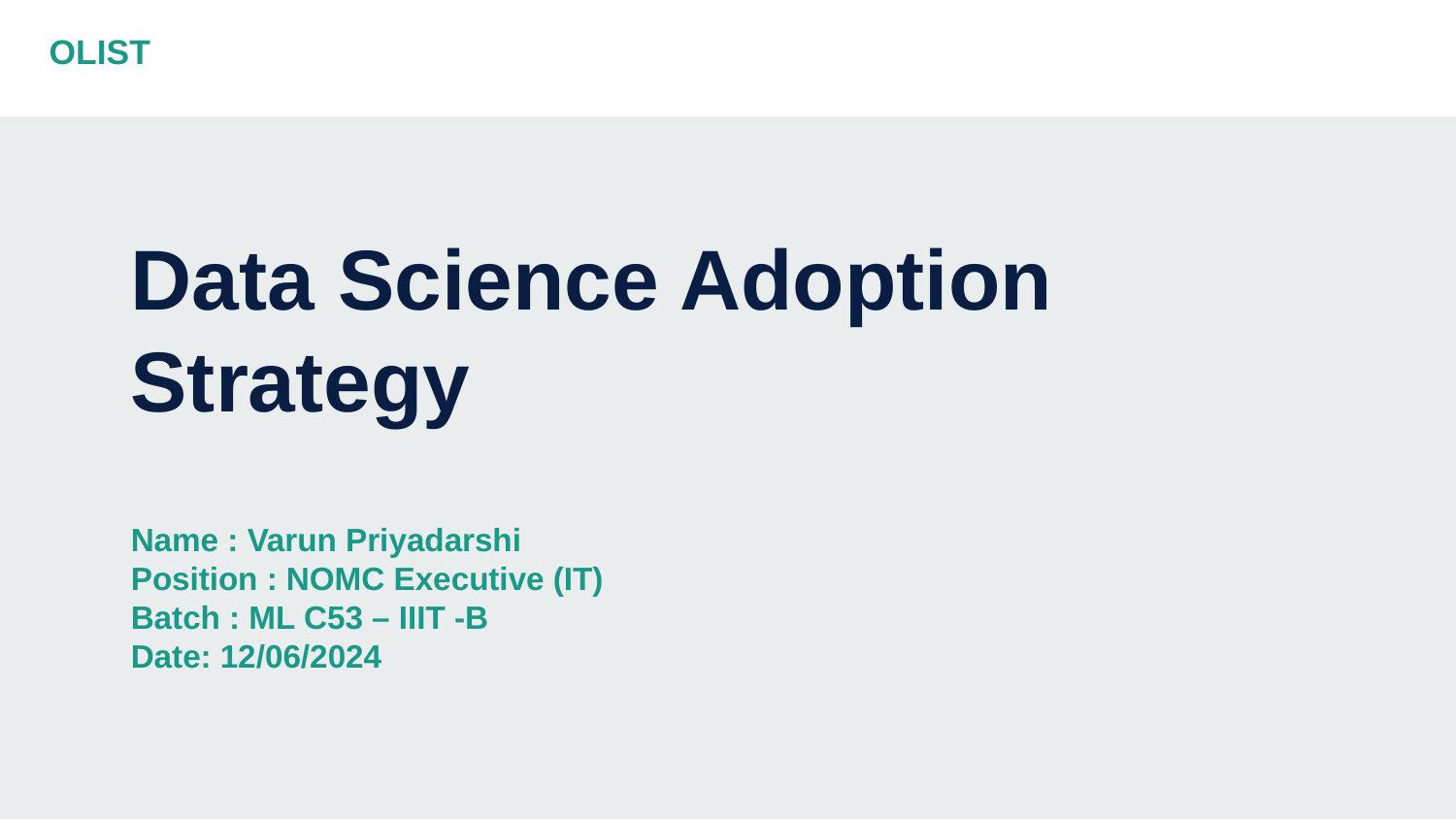

OLIST
# Data Science Adoption Strategy
Name : Varun Priyadarshi
Position : NOMC Executive (IT)
Batch : ML C53 – IIIT -B
Date: 12/06/2024